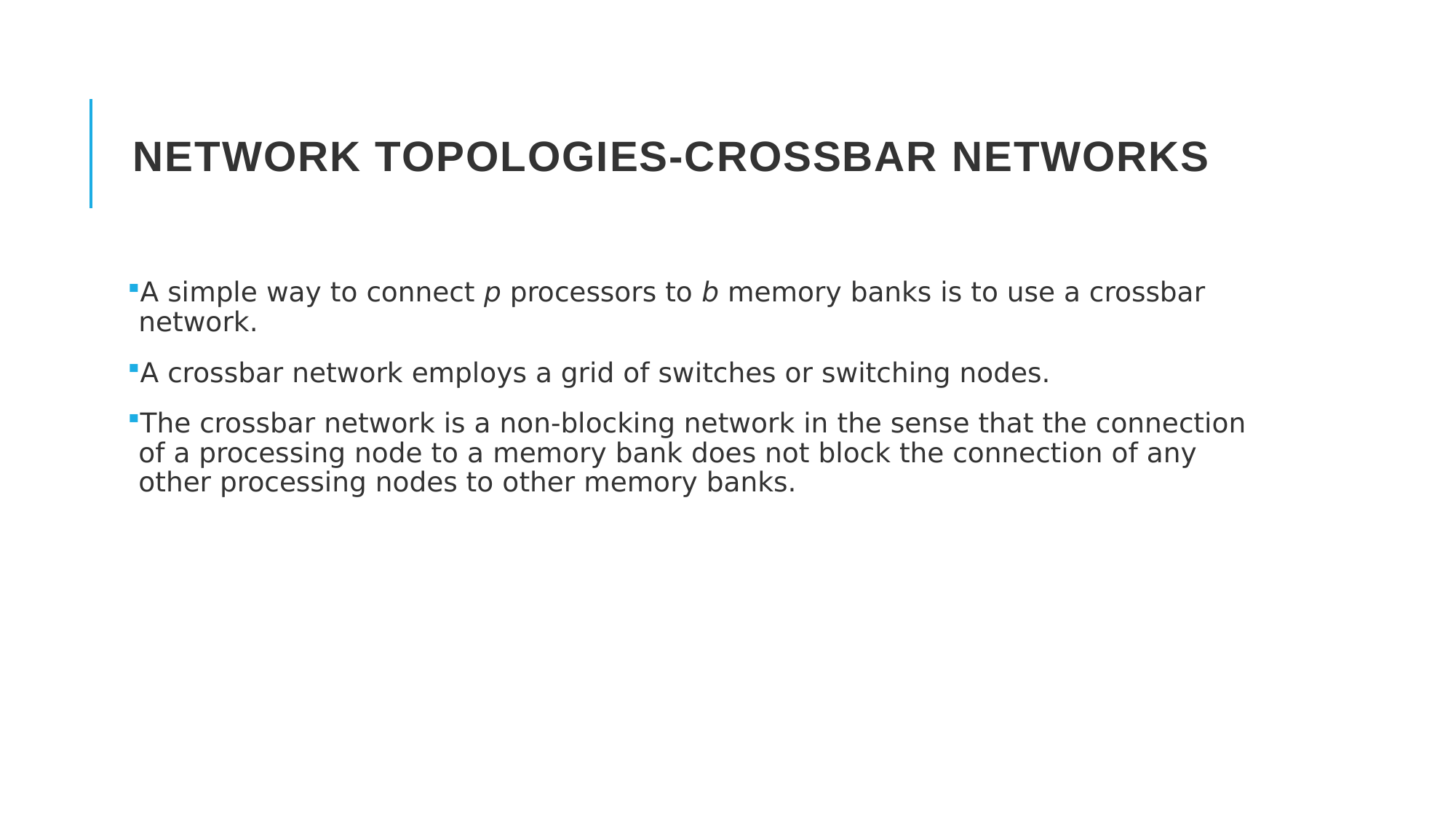

# Network Topologies-Crossbar Networks
A simple way to connect p processors to b memory banks is to use a crossbar network.
A crossbar network employs a grid of switches or switching nodes.
The crossbar network is a non-blocking network in the sense that the connection of a processing node to a memory bank does not block the connection of any other processing nodes to other memory banks.